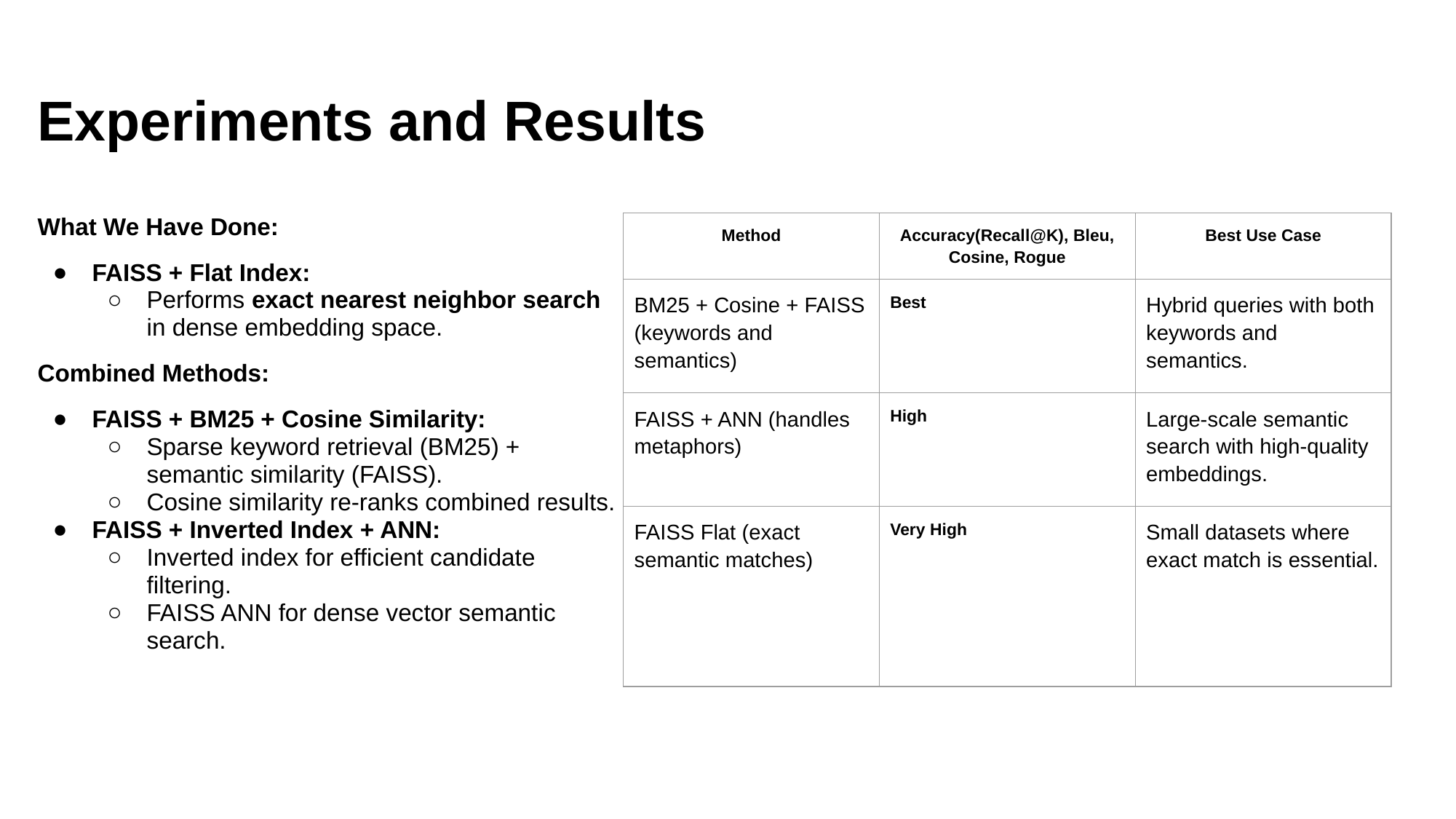

# Experiments and Results

What We Have Done:
FAISS + Flat Index:
Performs exact nearest neighbor search in dense embedding space.
Combined Methods:
FAISS + BM25 + Cosine Similarity:
Sparse keyword retrieval (BM25) + semantic similarity (FAISS).
Cosine similarity re-ranks combined results.
FAISS + Inverted Index + ANN:
Inverted index for efficient candidate filtering.
FAISS ANN for dense vector semantic search.

| Method | Accuracy(Recall@K), Bleu, Cosine, Rogue | Best Use Case |
| --- | --- | --- |
| BM25 + Cosine + FAISS (keywords and semantics) | Best | Hybrid queries with both keywords and semantics. |
| FAISS + ANN (handles metaphors) | High | Large-scale semantic search with high-quality embeddings. |
| FAISS Flat (exact semantic matches) | Very High | Small datasets where exact match is essential. |